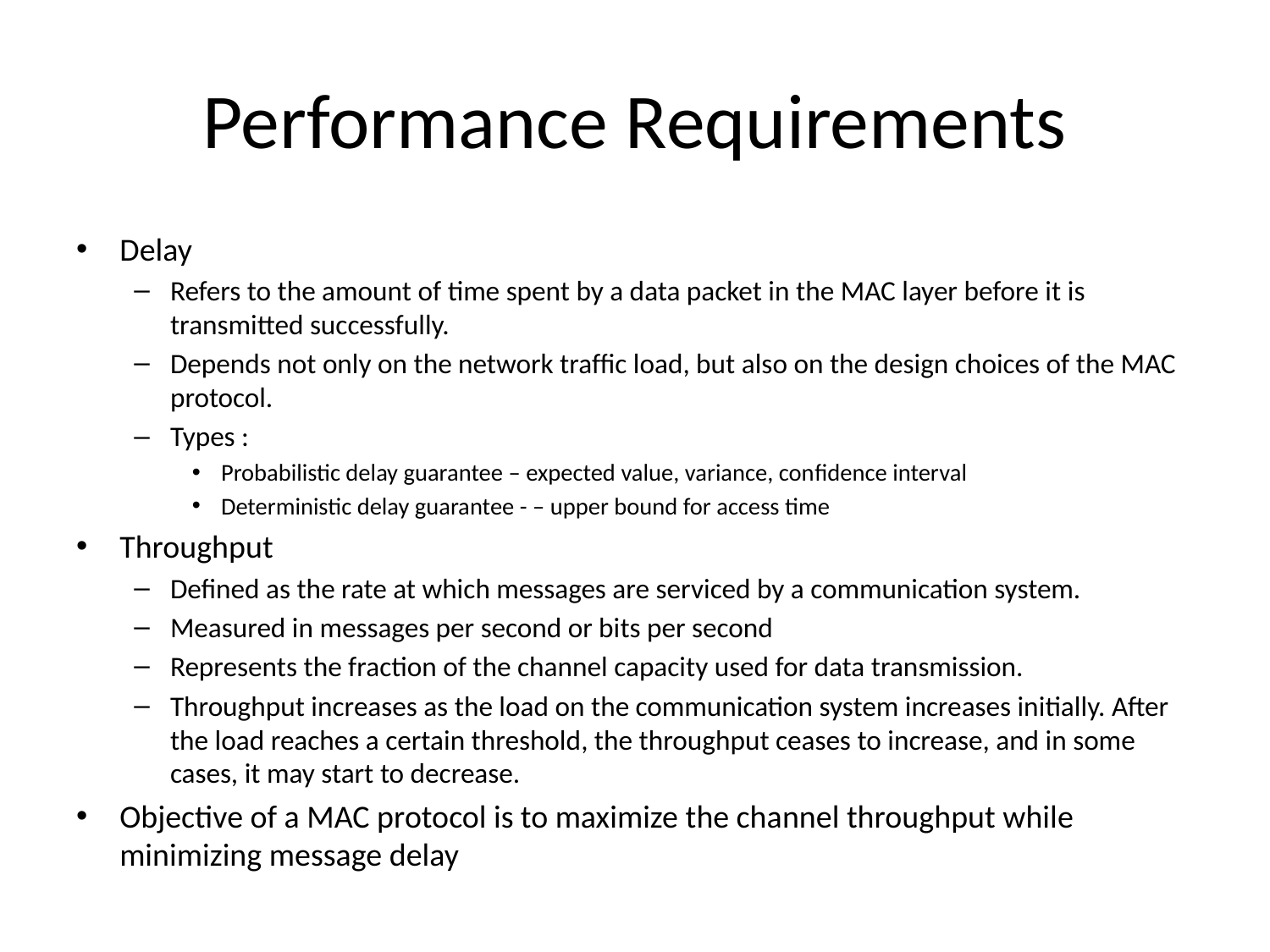

# Performance Requirements
Delay
Refers to the amount of time spent by a data packet in the MAC layer before it is transmitted successfully.
Depends not only on the network trafﬁc load, but also on the design choices of the MAC protocol.
Types :
Probabilistic delay guarantee – expected value, variance, confidence interval
Deterministic delay guarantee - – upper bound for access time
Throughput
Deﬁned as the rate at which messages are serviced by a communication system.
Measured in messages per second or bits per second
Represents the fraction of the channel capacity used for data transmission.
Throughput increases as the load on the communication system increases initially. After the load reaches a certain threshold, the throughput ceases to increase, and in some cases, it may start to decrease.
Objective of a MAC protocol is to maximize the channel throughput while minimizing message delay